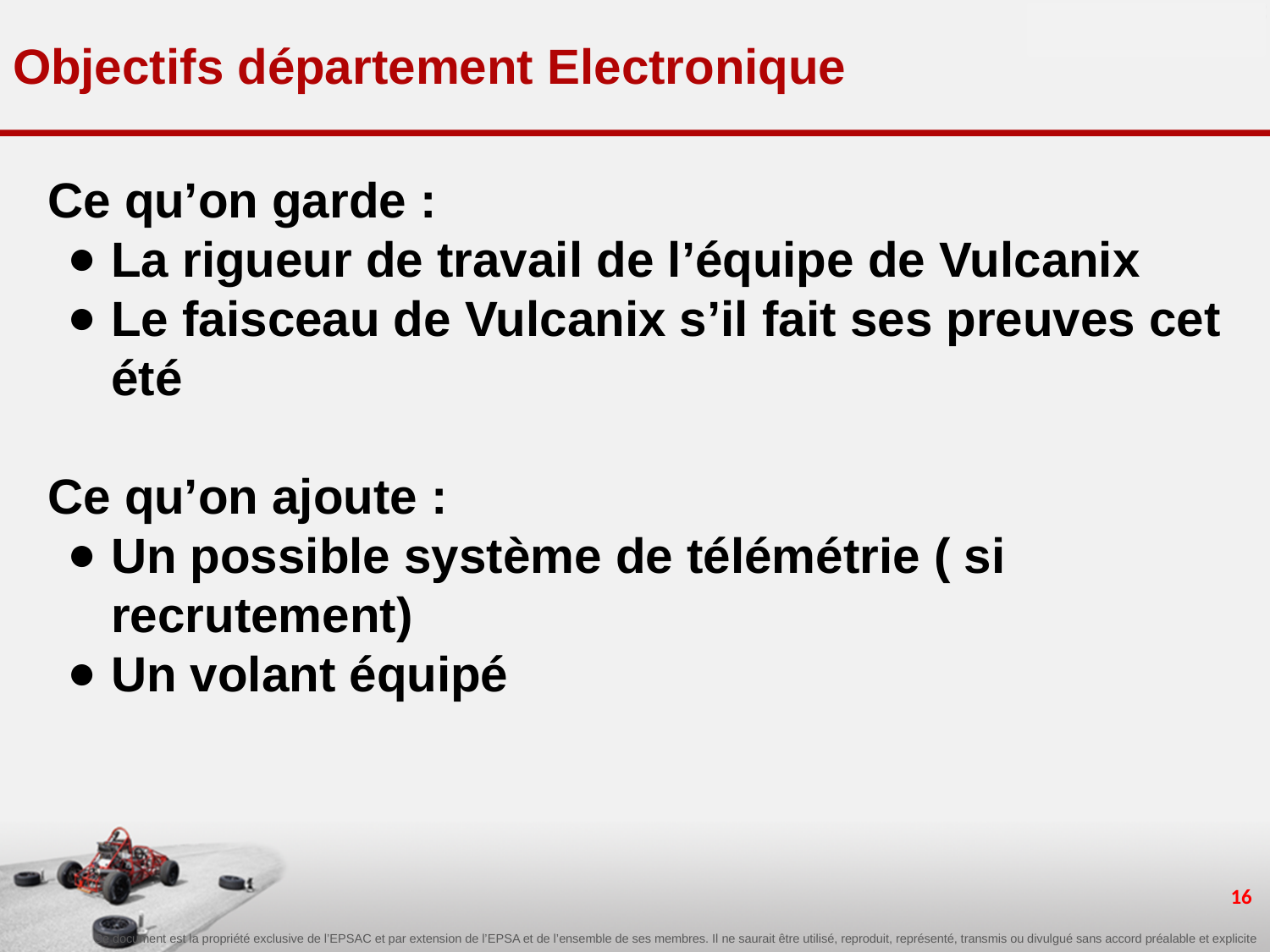

# Objectifs département Electronique
Ce qu’on garde :
La rigueur de travail de l’équipe de Vulcanix
Le faisceau de Vulcanix s’il fait ses preuves cet été

Ce qu’on ajoute :
Un possible système de télémétrie ( si recrutement)
Un volant équipé

16